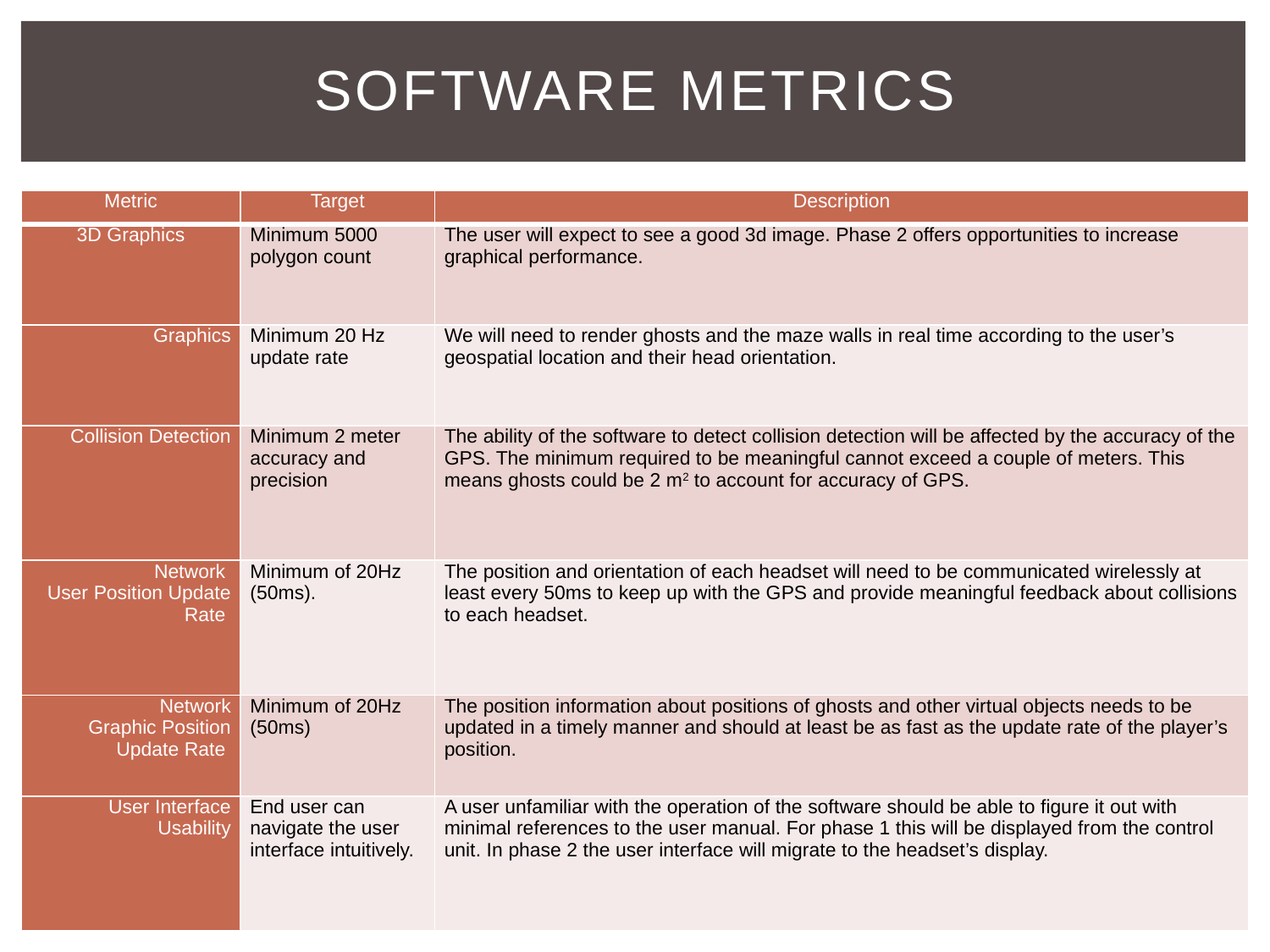

# Software metrics
| Metric | Target | Description |
| --- | --- | --- |
| 3D Graphics | Minimum 5000 polygon count | The user will expect to see a good 3d image. Phase 2 offers opportunities to increase graphical performance. |
| Graphics | Minimum 20 Hz update rate | We will need to render ghosts and the maze walls in real time according to the user’s geospatial location and their head orientation. |
| Collision Detection | Minimum 2 meter accuracy and precision | The ability of the software to detect collision detection will be affected by the accuracy of the GPS. The minimum required to be meaningful cannot exceed a couple of meters. This means ghosts could be 2 m2 to account for accuracy of GPS. |
| Network User Position Update Rate | Minimum of 20Hz (50ms). | The position and orientation of each headset will need to be communicated wirelessly at least every 50ms to keep up with the GPS and provide meaningful feedback about collisions to each headset. |
| Network Graphic Position Update Rate | Minimum of 20Hz (50ms) | The position information about positions of ghosts and other virtual objects needs to be updated in a timely manner and should at least be as fast as the update rate of the player’s position. |
| User Interface Usability | End user can navigate the user interface intuitively. | A user unfamiliar with the operation of the software should be able to figure it out with minimal references to the user manual. For phase 1 this will be displayed from the control unit. In phase 2 the user interface will migrate to the headset’s display. |